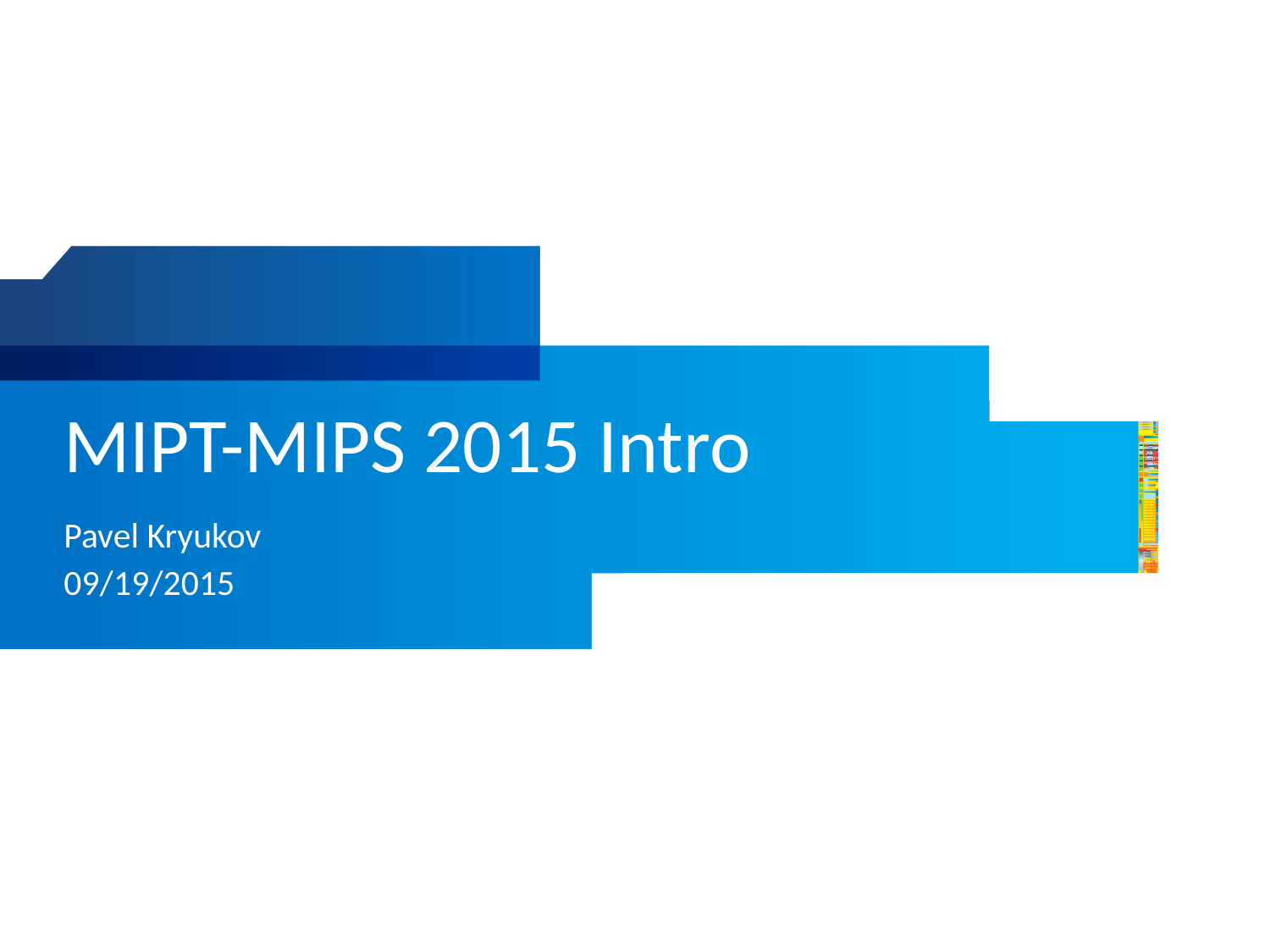

# MIPT-MIPS 2015 Intro
Pavel Kryukov
09/19/2015